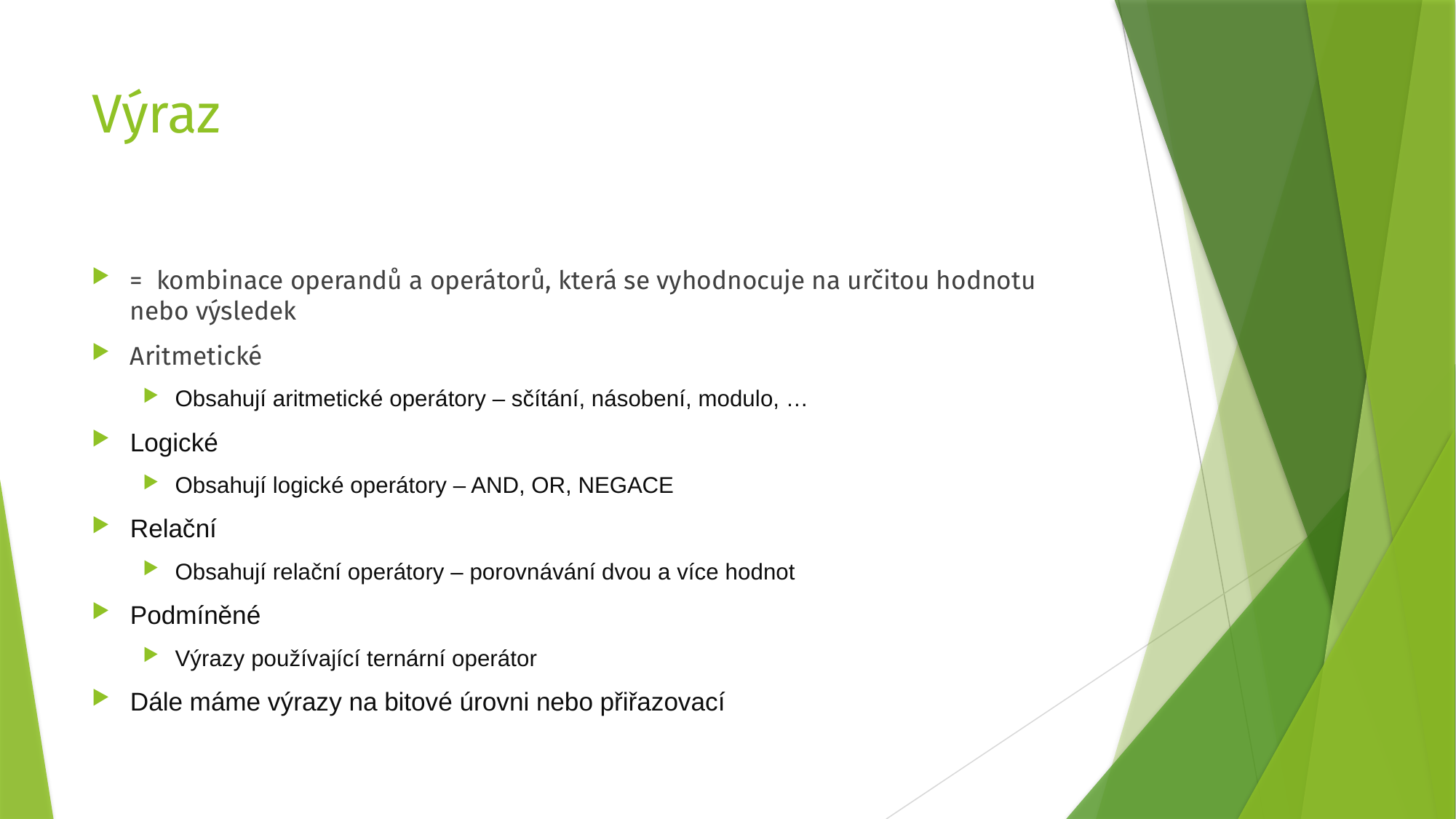

# Výraz
=  kombinace operandů a operátorů, která se vyhodnocuje na určitou hodnotu nebo výsledek
Aritmetické
Obsahují aritmetické operátory – sčítání, násobení, modulo, …
Logické
Obsahují logické operátory – AND, OR, NEGACE
Relační
Obsahují relační operátory – porovnávání dvou a více hodnot
Podmíněné
Výrazy používající ternární operátor
Dále máme výrazy na bitové úrovni nebo přiřazovací